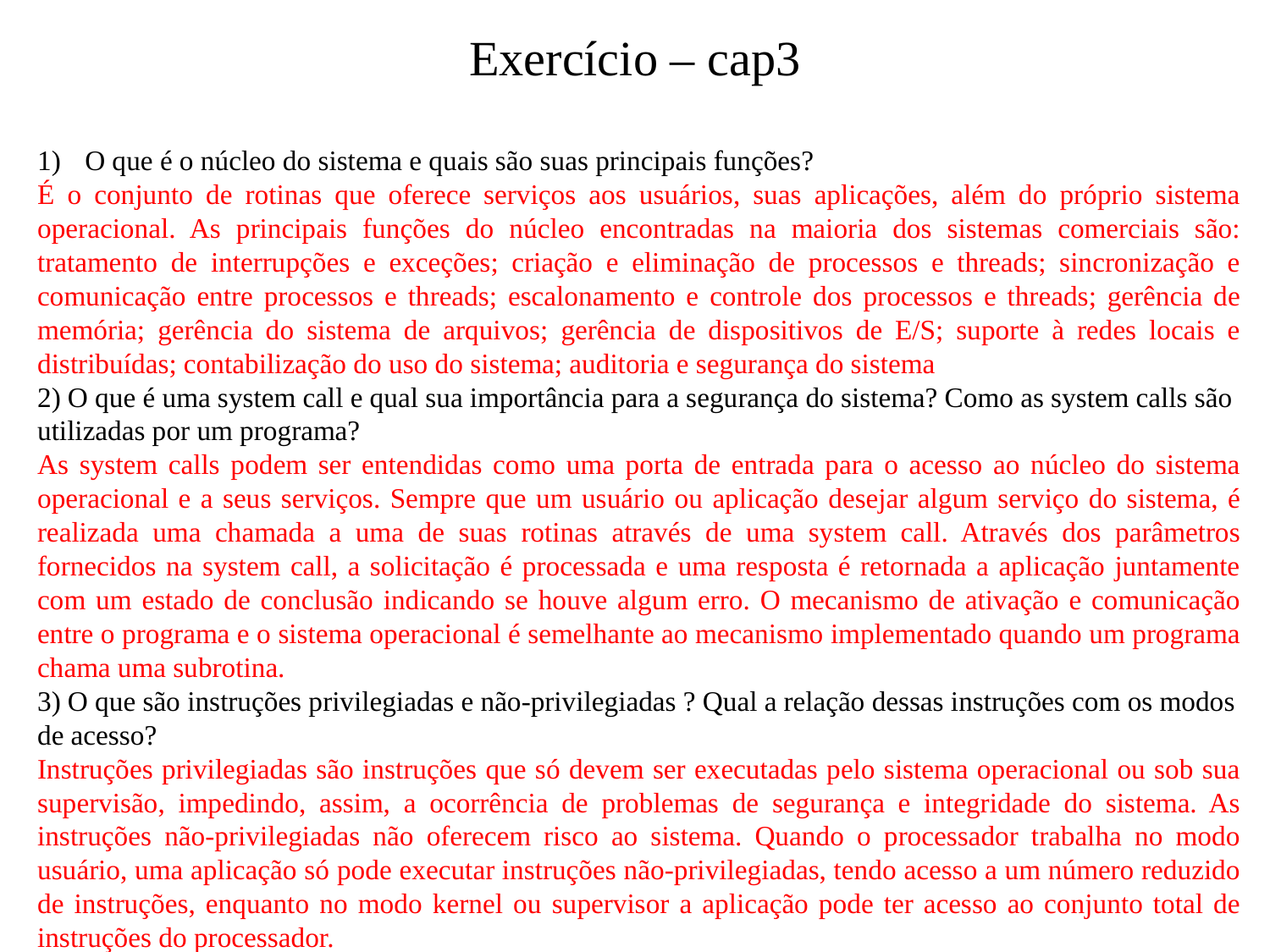

# Exercício – cap3
O que é o núcleo do sistema e quais são suas principais funções?
É o conjunto de rotinas que oferece serviços aos usuários, suas aplicações, além do próprio sistema operacional. As principais funções do núcleo encontradas na maioria dos sistemas comerciais são: tratamento de interrupções e exceções; criação e eliminação de processos e threads; sincronização e comunicação entre processos e threads; escalonamento e controle dos processos e threads; gerência de memória; gerência do sistema de arquivos; gerência de dispositivos de E/S; suporte à redes locais e distribuídas; contabilização do uso do sistema; auditoria e segurança do sistema
2) O que é uma system call e qual sua importância para a segurança do sistema? Como as system calls são utilizadas por um programa?
As system calls podem ser entendidas como uma porta de entrada para o acesso ao núcleo do sistema operacional e a seus serviços. Sempre que um usuário ou aplicação desejar algum serviço do sistema, é realizada uma chamada a uma de suas rotinas através de uma system call. Através dos parâmetros fornecidos na system call, a solicitação é processada e uma resposta é retornada a aplicação juntamente com um estado de conclusão indicando se houve algum erro. O mecanismo de ativação e comunicação entre o programa e o sistema operacional é semelhante ao mecanismo implementado quando um programa chama uma subrotina.
3) O que são instruções privilegiadas e não-privilegiadas ? Qual a relação dessas instruções com os modos de acesso?
Instruções privilegiadas são instruções que só devem ser executadas pelo sistema operacional ou sob sua supervisão, impedindo, assim, a ocorrência de problemas de segurança e integridade do sistema. As instruções não-privilegiadas não oferecem risco ao sistema. Quando o processador trabalha no modo usuário, uma aplicação só pode executar instruções não-privilegiadas, tendo acesso a um número reduzido de instruções, enquanto no modo kernel ou supervisor a aplicação pode ter acesso ao conjunto total de instruções do processador.